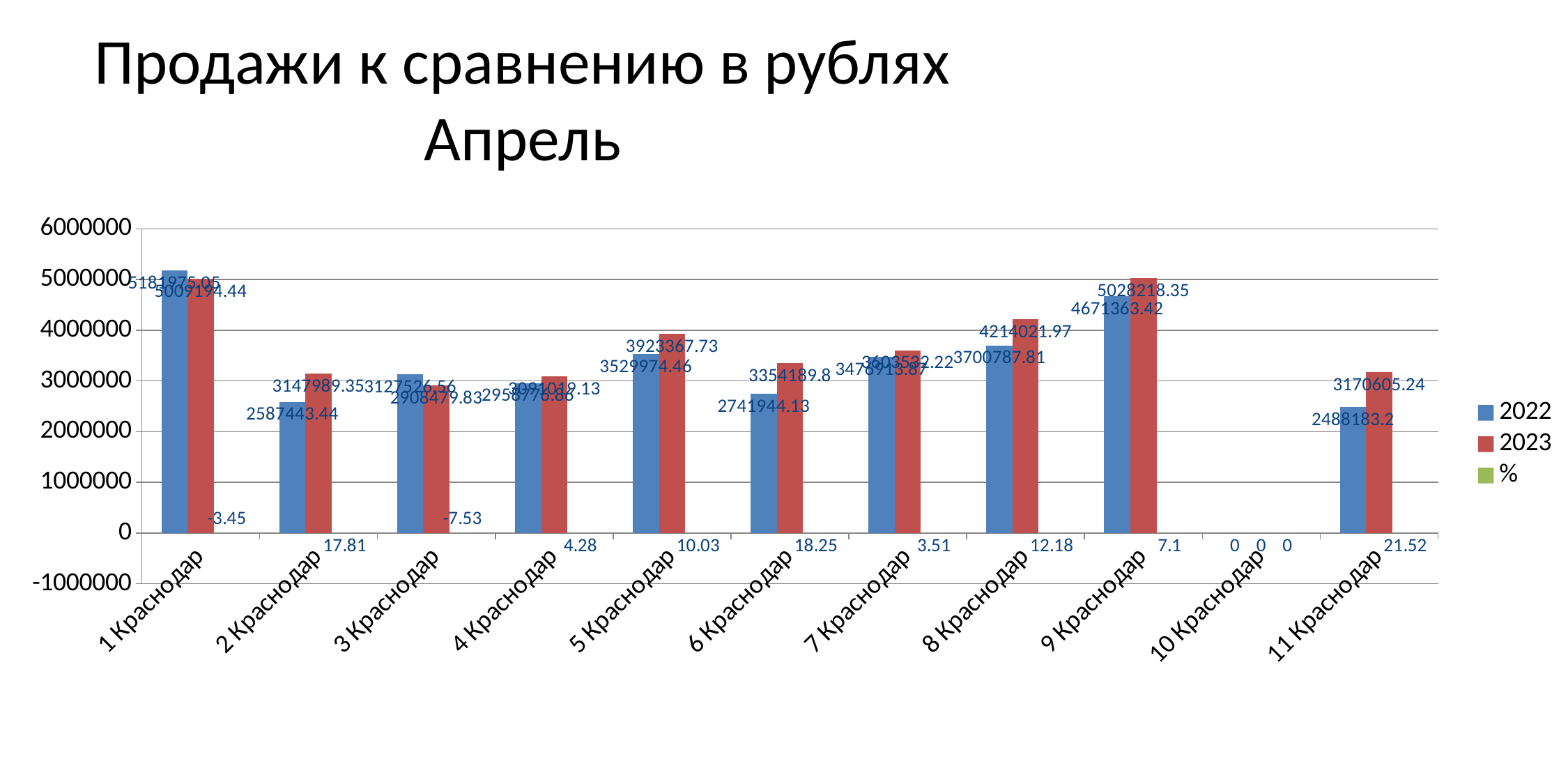

# Продажи к сравнению в рублях
Апрель

### Chart

| Category | 2022 | 2023 | % |
|---|---|---|---|
| 1 Краснодар | 5181975.05 | 5009194.44 | -3.45 |
| 2 Краснодар | 2587443.44 | 3147989.35 | 17.81 |
| 3 Краснодар | 3127526.56 | 2908479.83 | -7.53 |
| 4 Краснодар | 2958776.86 | 3091019.13 | 4.28 |
| 5 Краснодар | 3529974.46 | 3923367.73 | 10.03 |
| 6 Краснодар | 2741944.13 | 3354189.8 | 18.25 |
| 7 Краснодар | 3476913.87 | 3603532.22 | 3.51 |
| 8 Краснодар | 3700787.81 | 4214021.97 | 12.18 |
| 9 Краснодар | 4671363.42 | 5028218.35 | 7.1 |
| 10 Краснодар | 0.0 | 0.0 | 0.0 |
| 11 Краснодар | 2488183.2 | 3170605.24 | 21.52 |